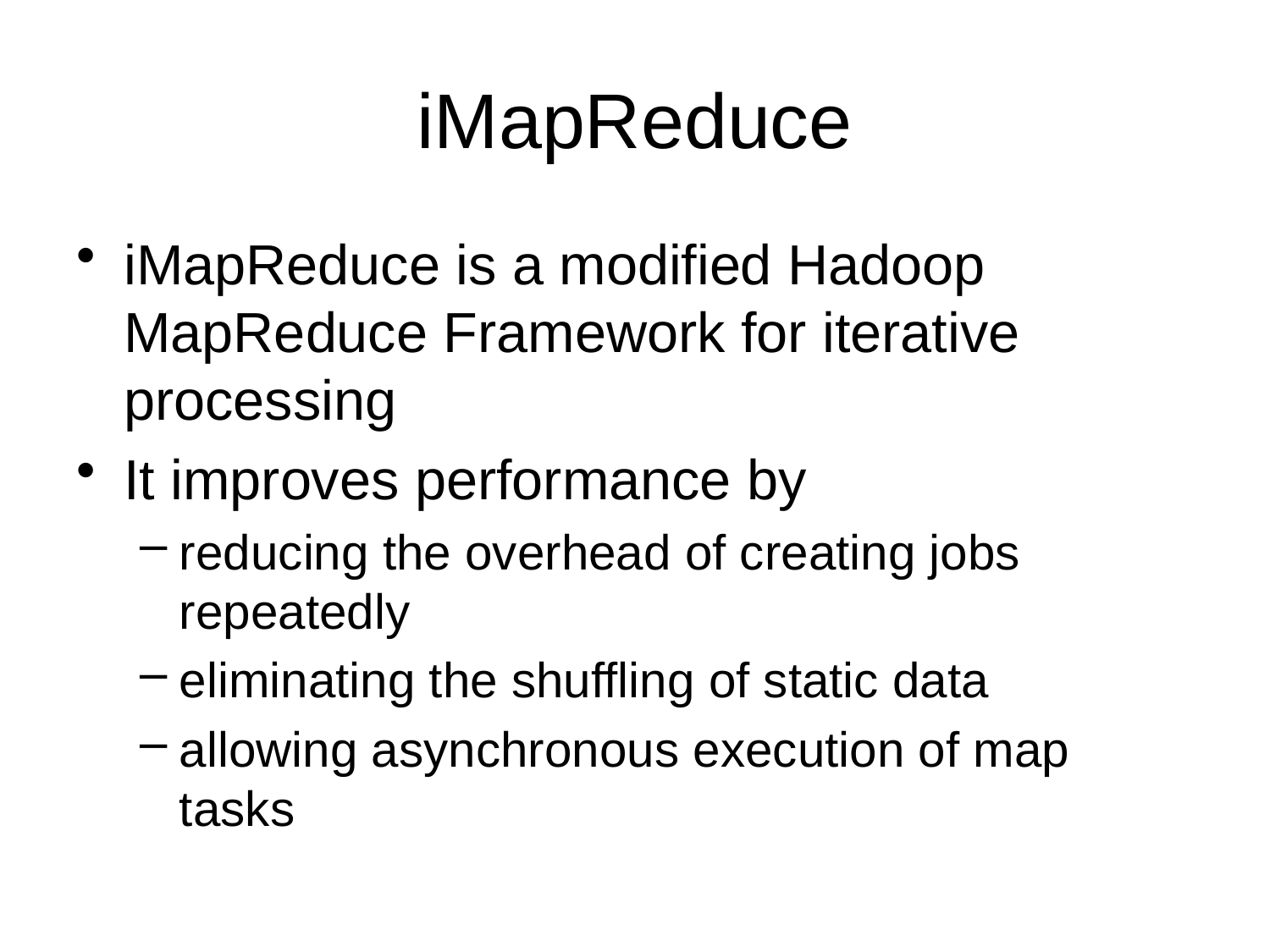

# iMapReduce
iMapReduce is a modified Hadoop MapReduce Framework for iterative processing
It improves performance by
reducing the overhead of creating jobs repeatedly
eliminating the shuffling of static data
allowing asynchronous execution of map tasks